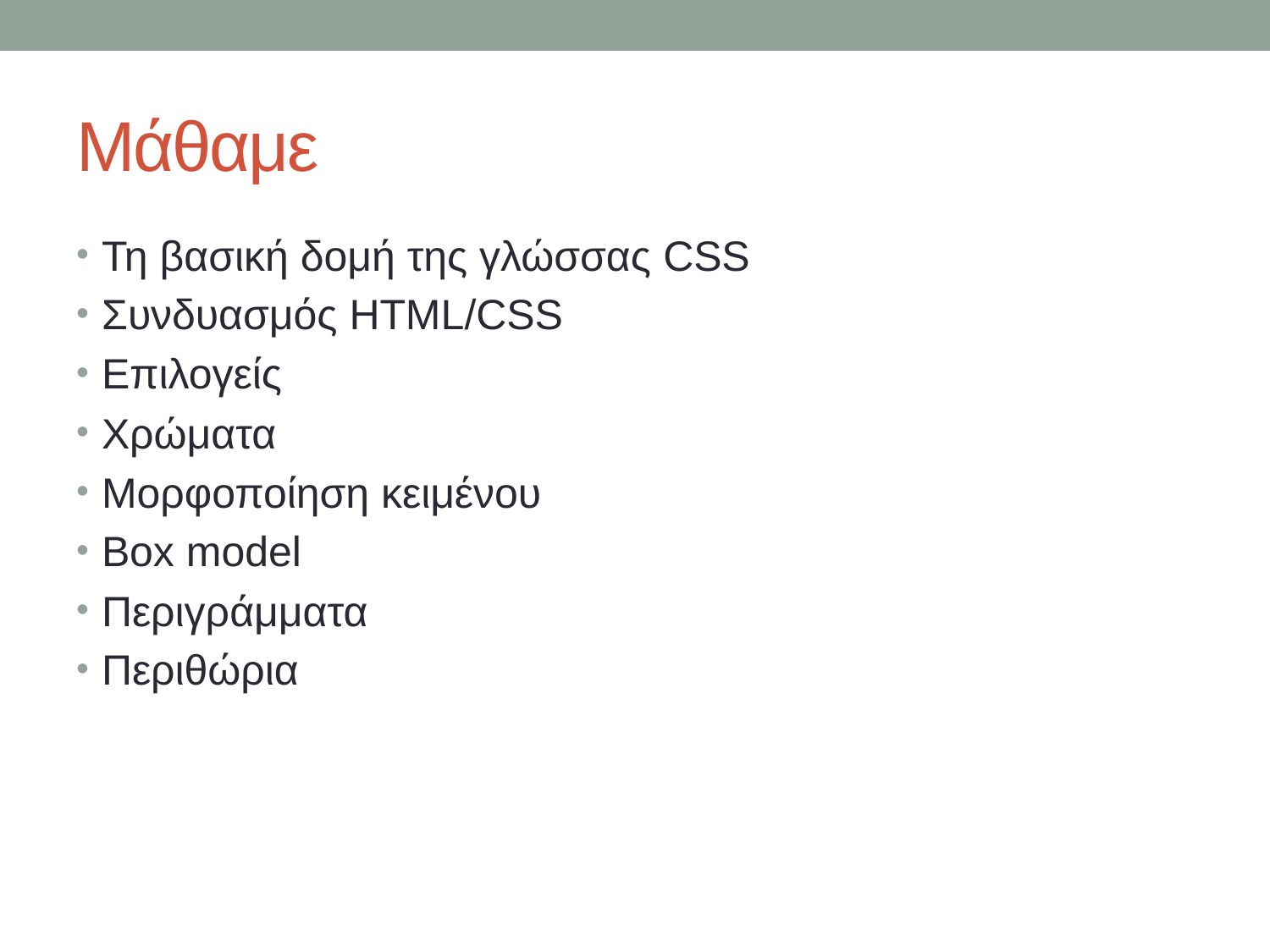

# Μάθαμε
Τη βασική δομή της γλώσσας CSS
Συνδυασμός HTML/CSS
Επιλογείς
Χρώματα
Μορφοποίηση κειμένου
Box model
Περιγράμματα
Περιθώρια